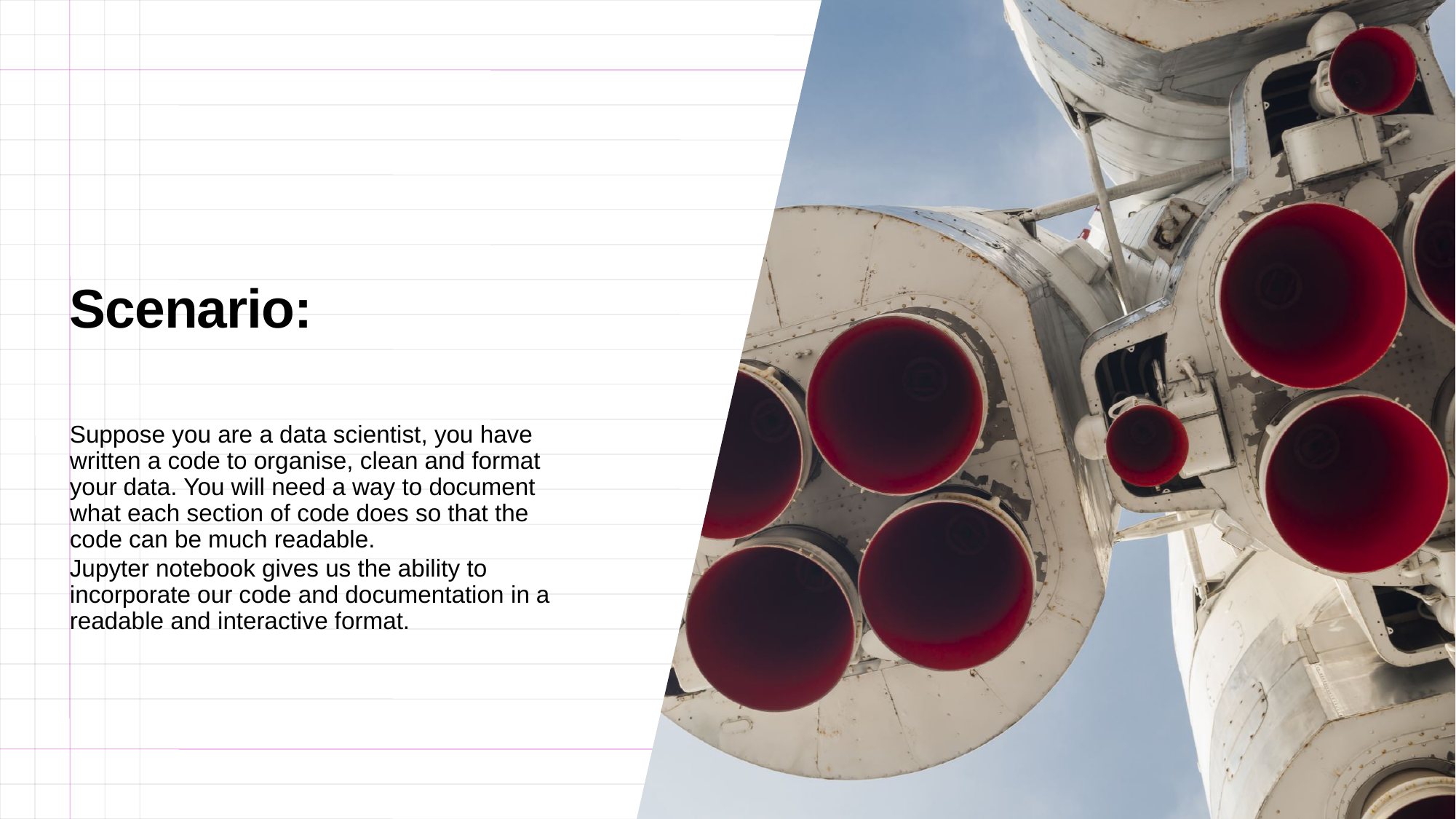

# Scenario:
Suppose you are a data scientist, you have written a code to organise, clean and format your data. You will need a way to document what each section of code does so that the code can be much readable.
Jupyter notebook gives us the ability to incorporate our code and documentation in a readable and interactive format.